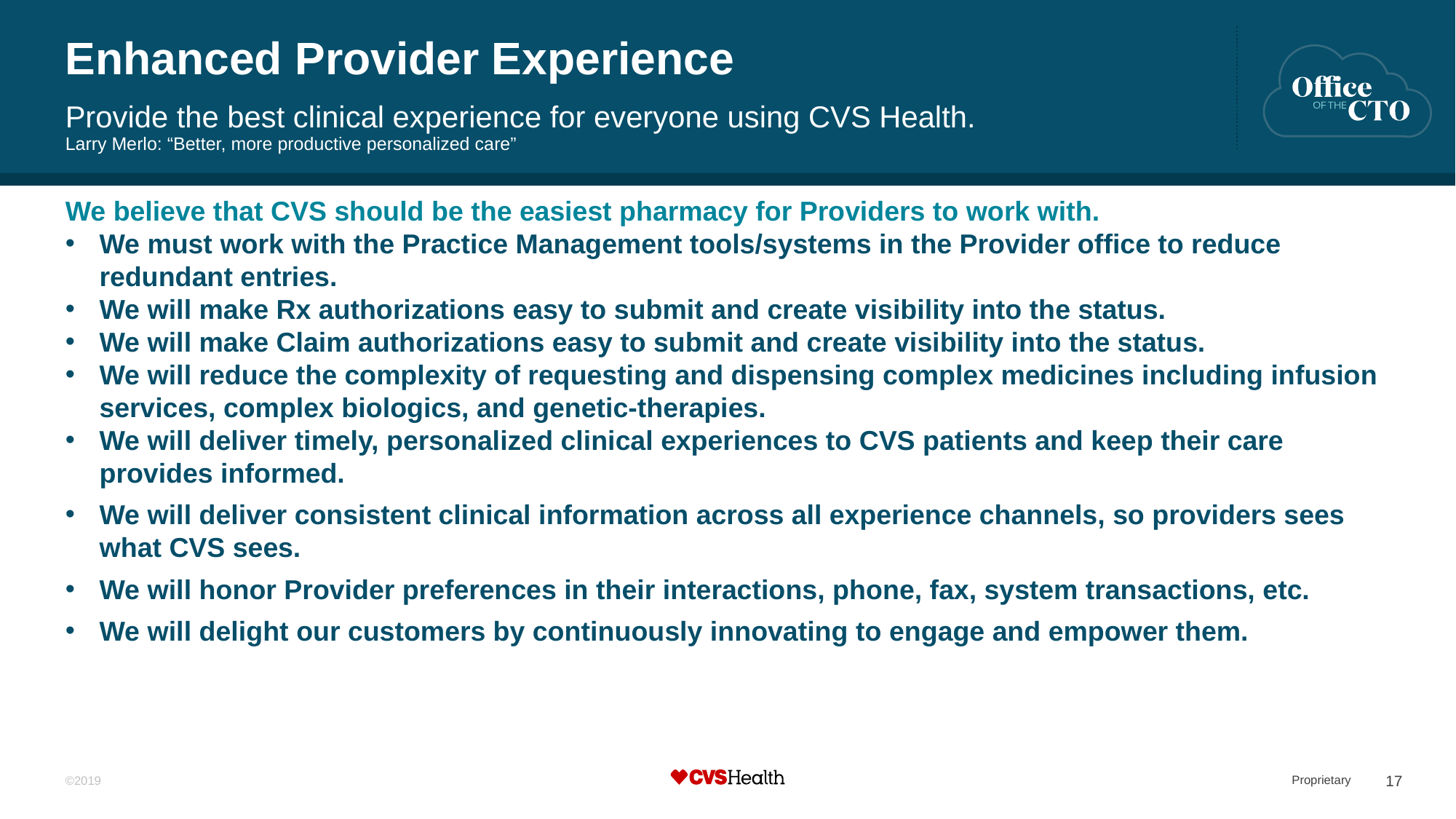

# Enhanced Provider Experience
Provide the best clinical experience for everyone using CVS Health.
Larry Merlo: “Better, more productive personalized care”
We believe that CVS should be the easiest pharmacy for Providers to work with.
We must work with the Practice Management tools/systems in the Provider office to reduce redundant entries.
We will make Rx authorizations easy to submit and create visibility into the status.
We will make Claim authorizations easy to submit and create visibility into the status.
We will reduce the complexity of requesting and dispensing complex medicines including infusion services, complex biologics, and genetic-therapies.
We will deliver timely, personalized clinical experiences to CVS patients and keep their care provides informed.
We will deliver consistent clinical information across all experience channels, so providers sees what CVS sees.
We will honor Provider preferences in their interactions, phone, fax, system transactions, etc.
We will delight our customers by continuously innovating to engage and empower them.